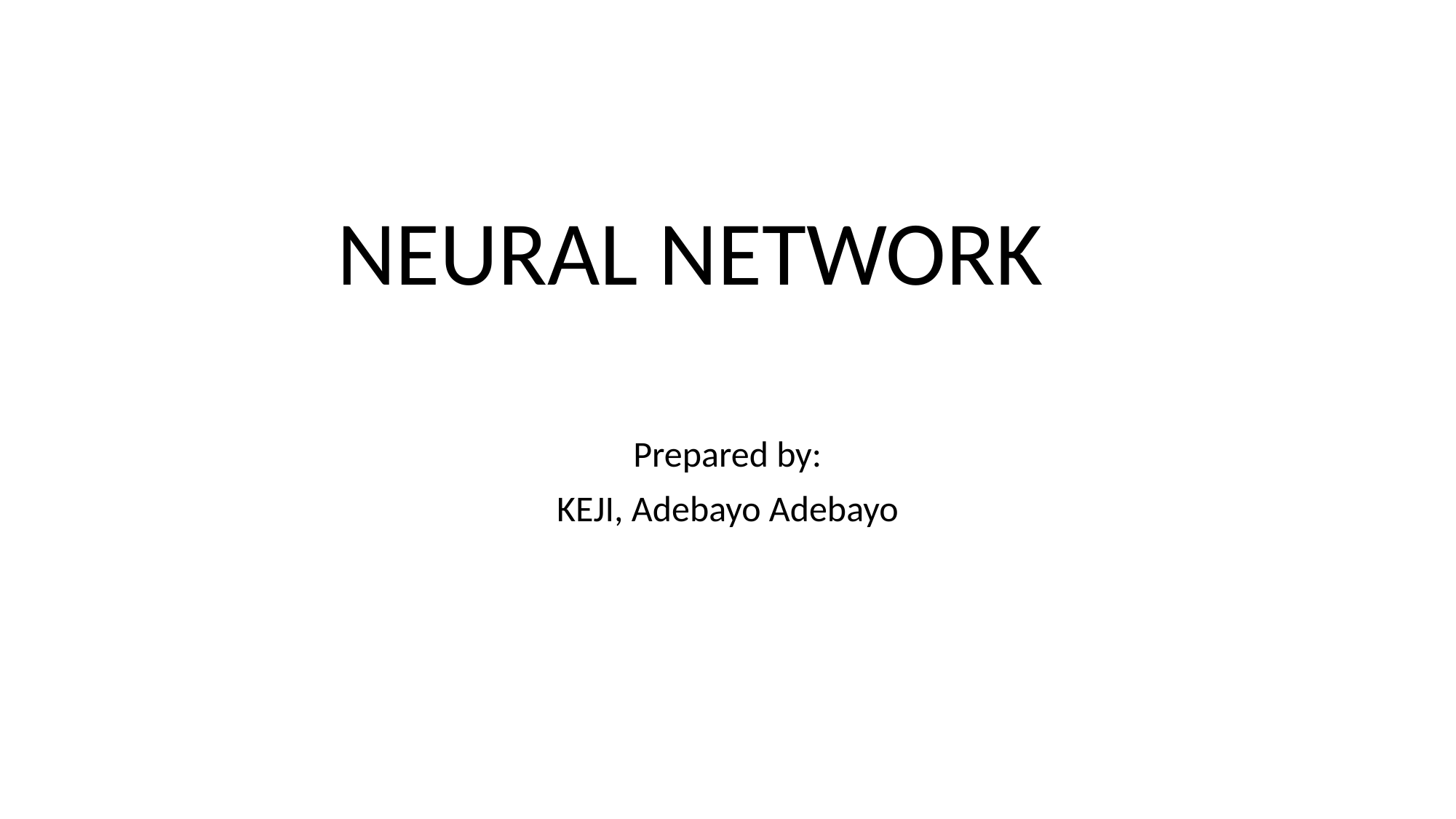

# NEURAL NETWORK
Prepared by:
KEJI, Adebayo Adebayo